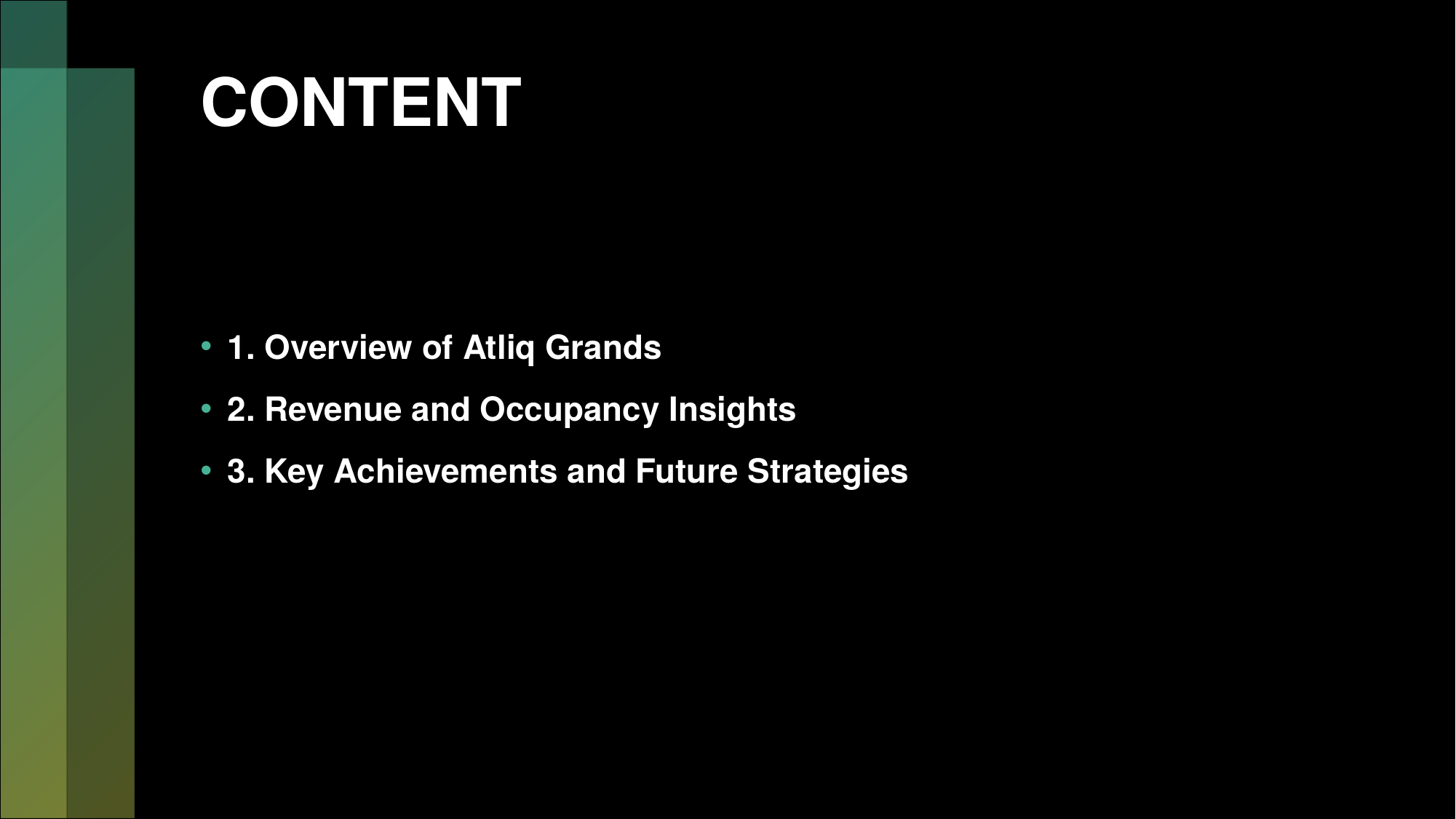

# CONTENT

1. Overview of Atliq Grands
2. Revenue and Occupancy Insights
3. Key Achievements and Future Strategies